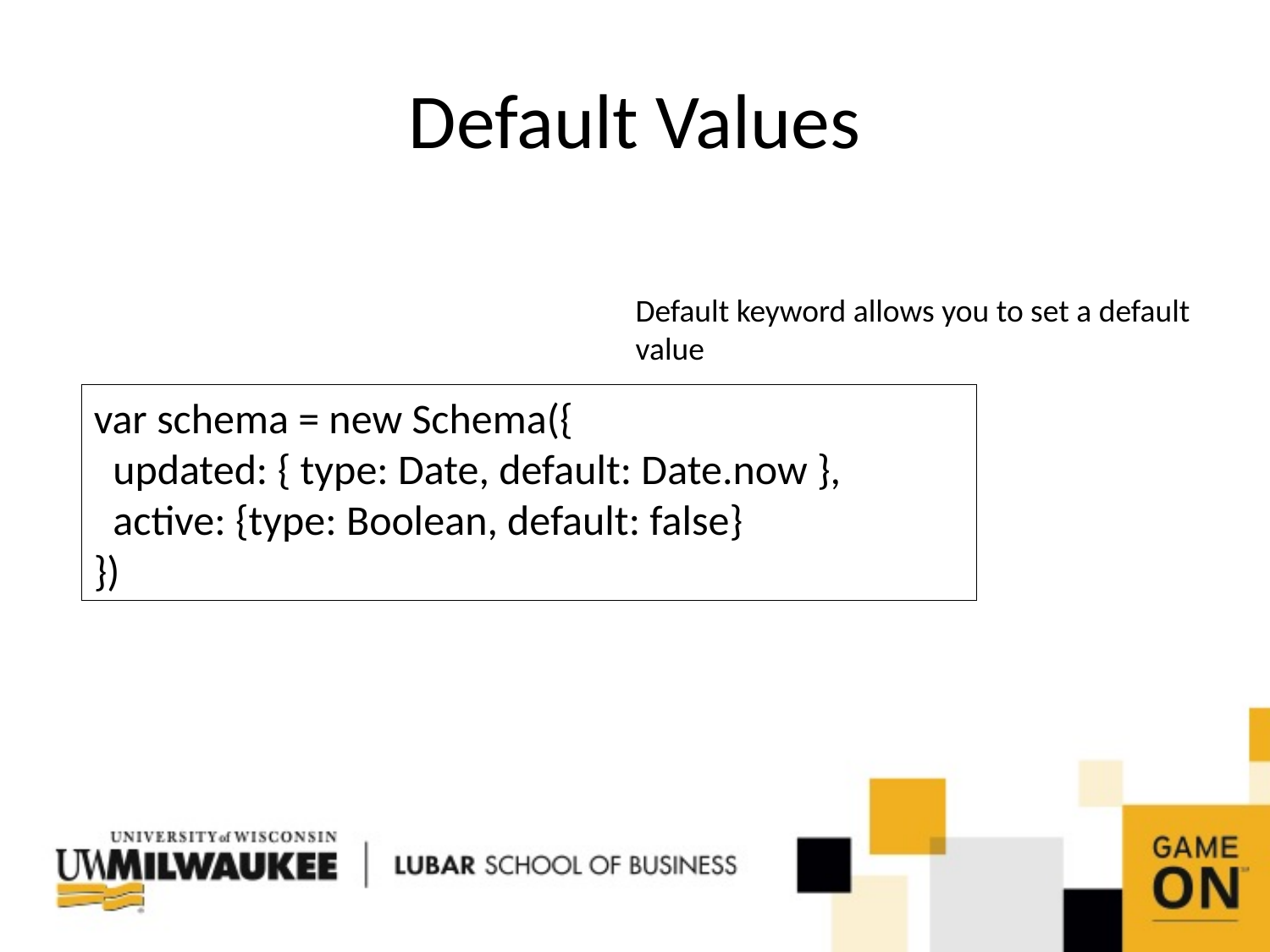

# Default Values
Default keyword allows you to set a default
value
var schema = new Schema({
  updated: { type: Date, default: Date.now },
  active: {type: Boolean, default: false}
})